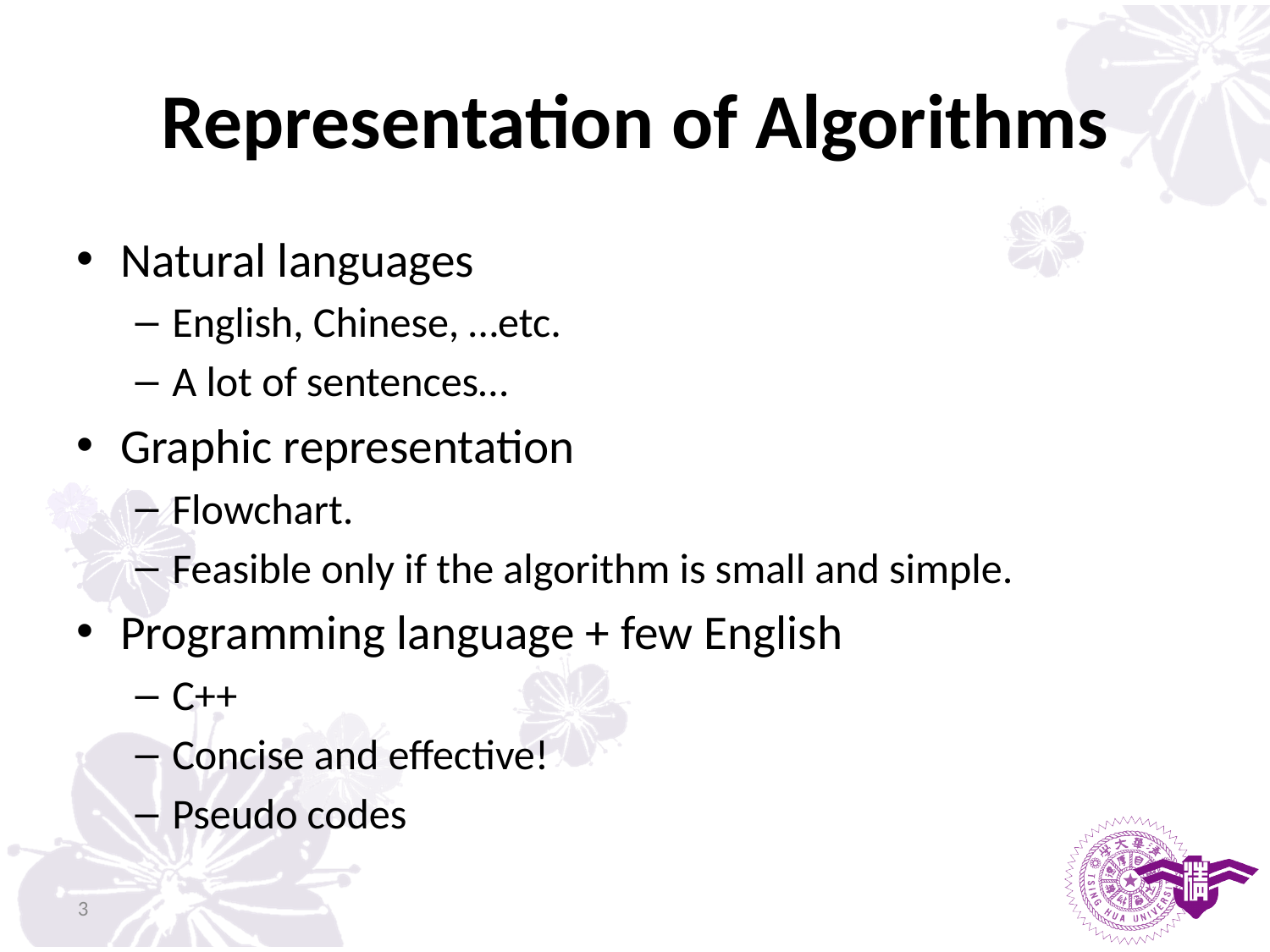

# Representation of Algorithms
Natural languages
English, Chinese, …etc.
A lot of sentences…
Graphic representation
Flowchart.
Feasible only if the algorithm is small and simple.
Programming language + few English
C++
Concise and effective!
Pseudo codes
3